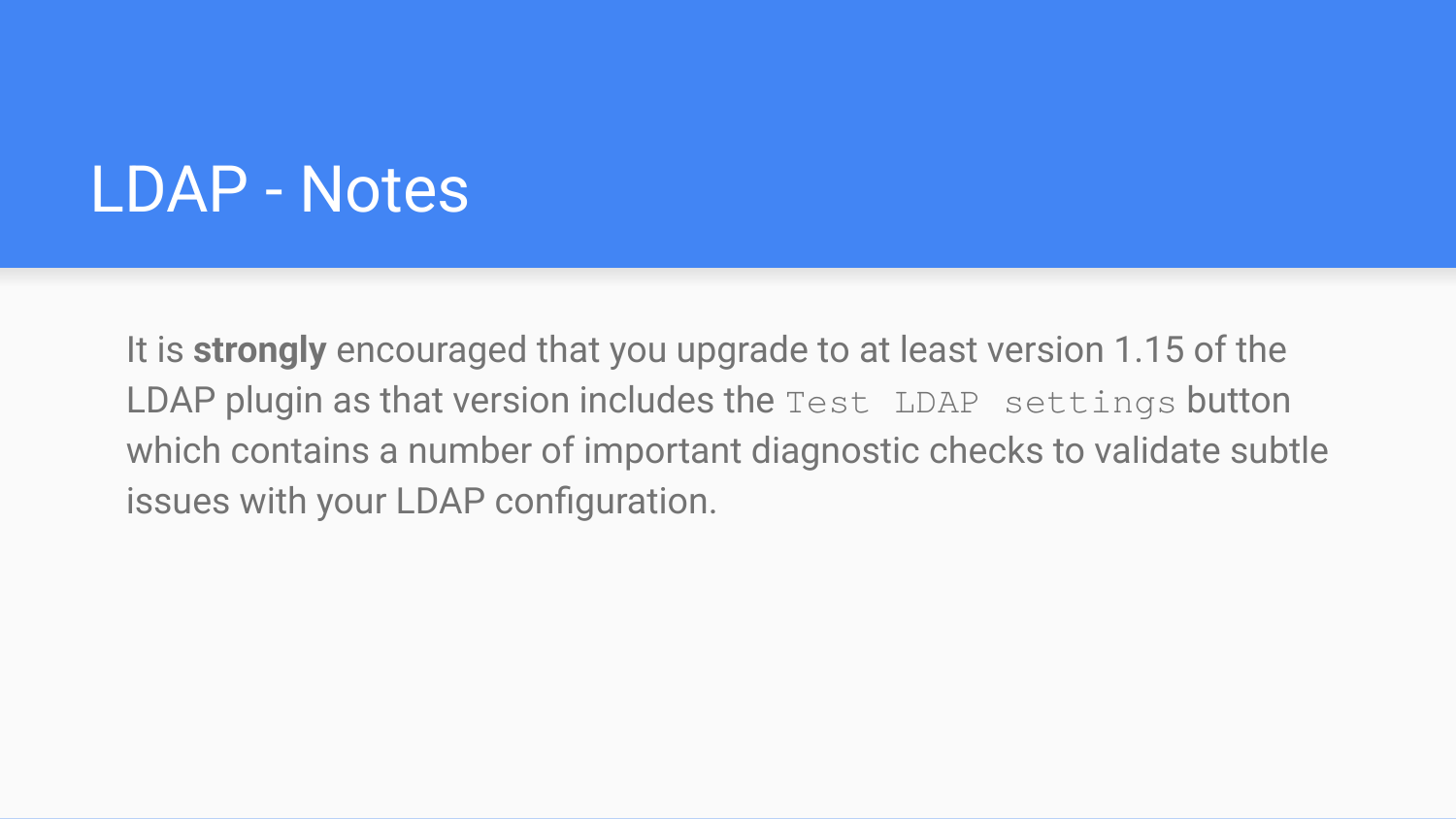

# LDAP - Notes
It is strongly encouraged that you upgrade to at least version 1.15 of the LDAP plugin as that version includes the Test LDAP settings button which contains a number of important diagnostic checks to validate subtle issues with your LDAP configuration.